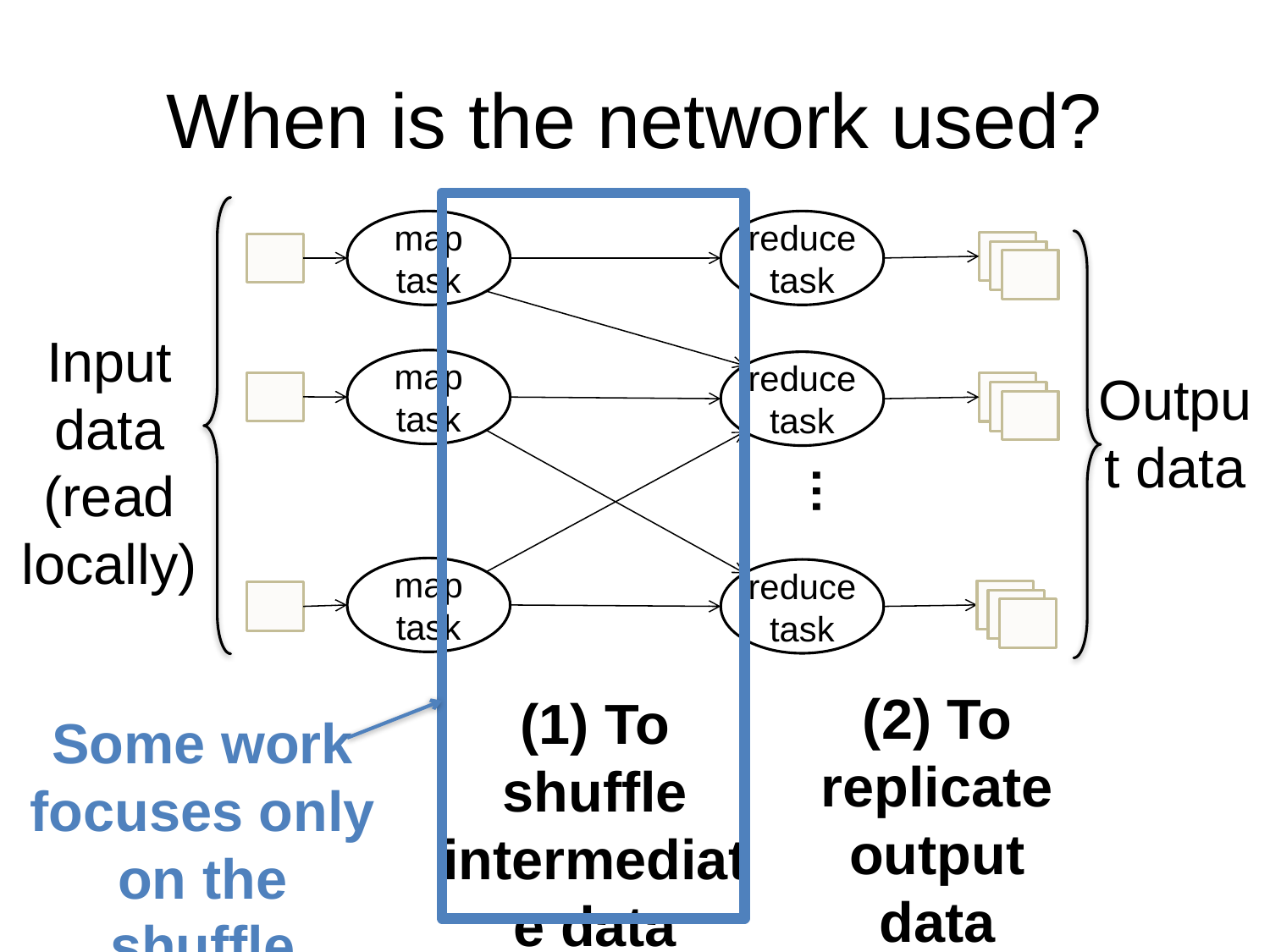

# When is the network used?

map task
reduce task

Input data (read locally)
map task
reduce task
Output data

…
…
map task
reduce task

(2) To replicate output data
(1) To shuffle intermediate data
Some work focuses only on the shuffle